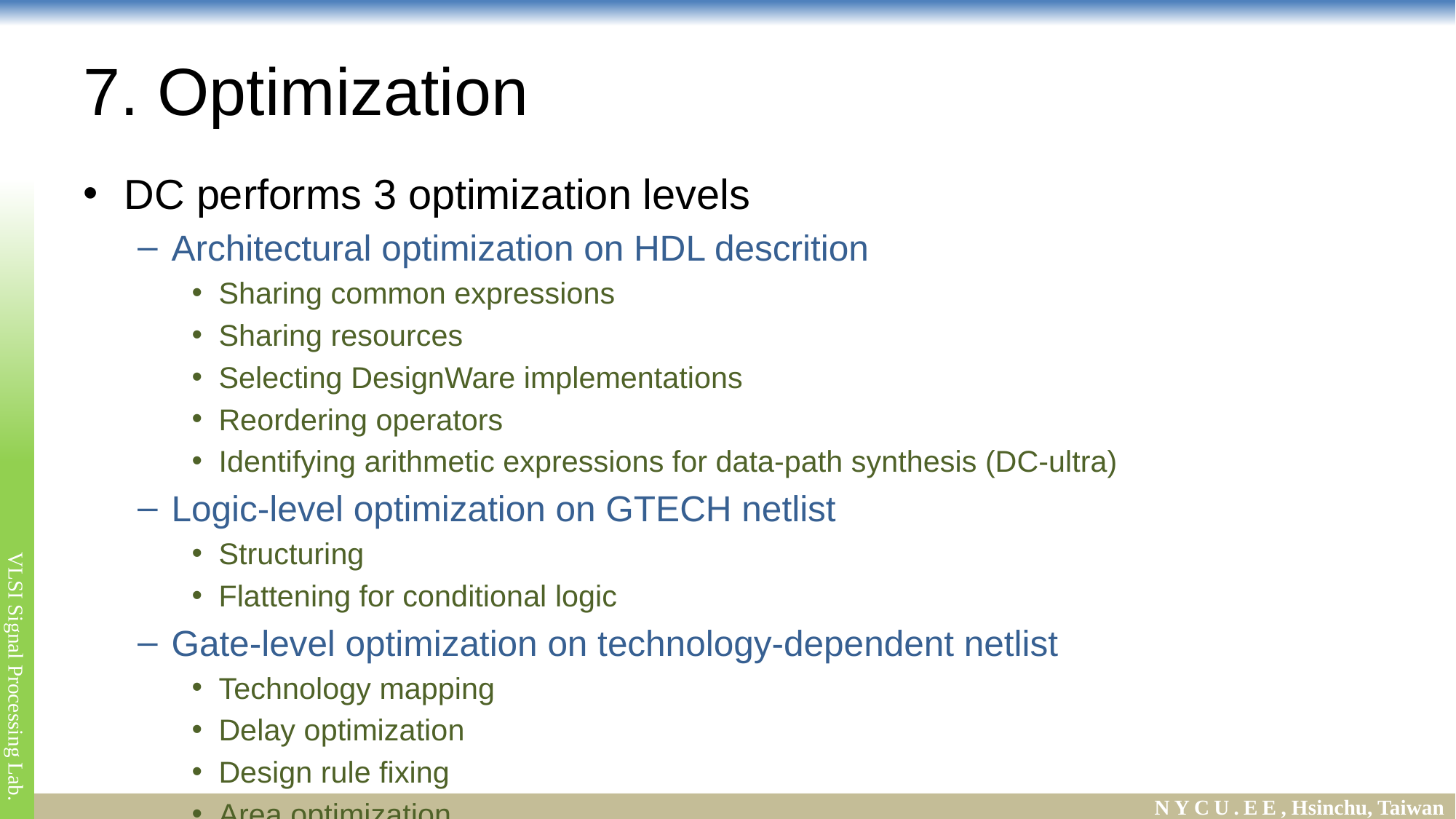

# 7. Optimization
DC performs 3 optimization levels
Architectural optimization on HDL descrition
Sharing common expressions
Sharing resources
Selecting DesignWare implementations
Reordering operators
Identifying arithmetic expressions for data-path synthesis (DC-ultra)
Logic-level optimization on GTECH netlist
Structuring
Flattening for conditional logic
Gate-level optimization on technology-dependent netlist
Technology mapping
Delay optimization
Design rule fixing
Area optimization